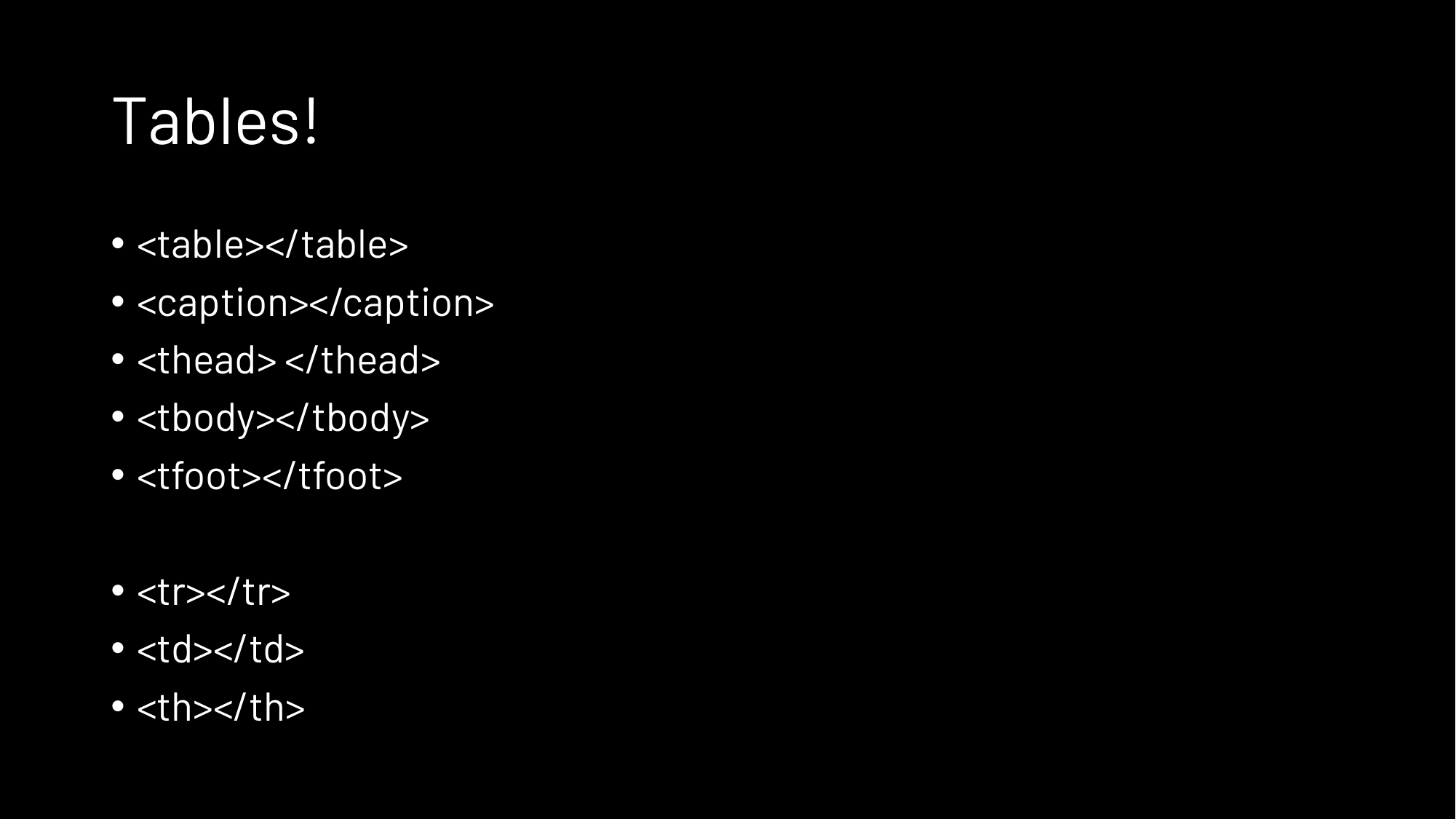

# Tables!
<table></table>
<caption></caption>
<thead> </thead>
<tbody></tbody>
<tfoot></tfoot>

<tr></tr>
<td></td>
<th></th>